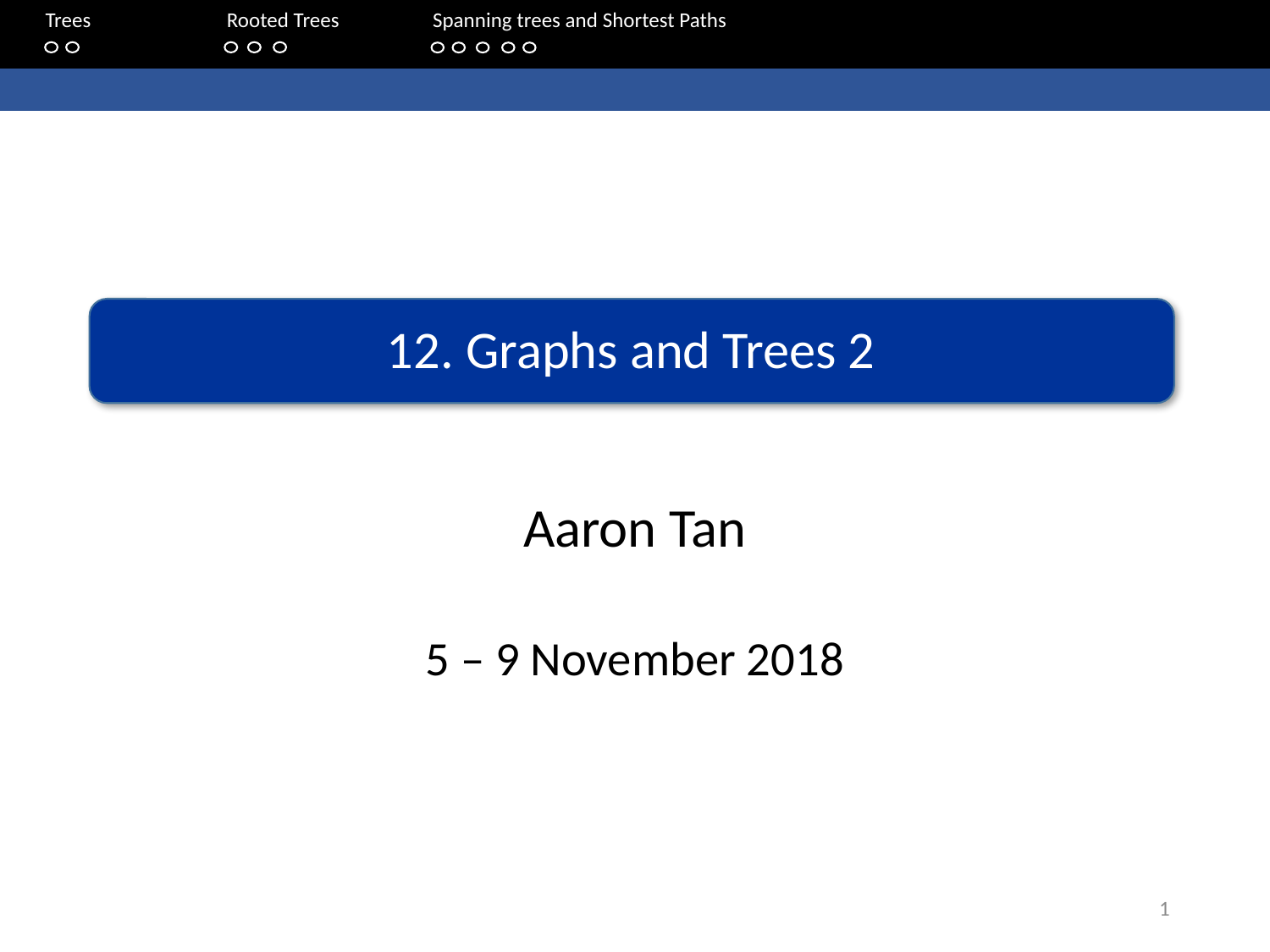

Trees	Rooted Trees	Spanning trees and Shortest Paths

# 12. Graphs and Trees 2
Aaron Tan

5 – 9 November 2018
1